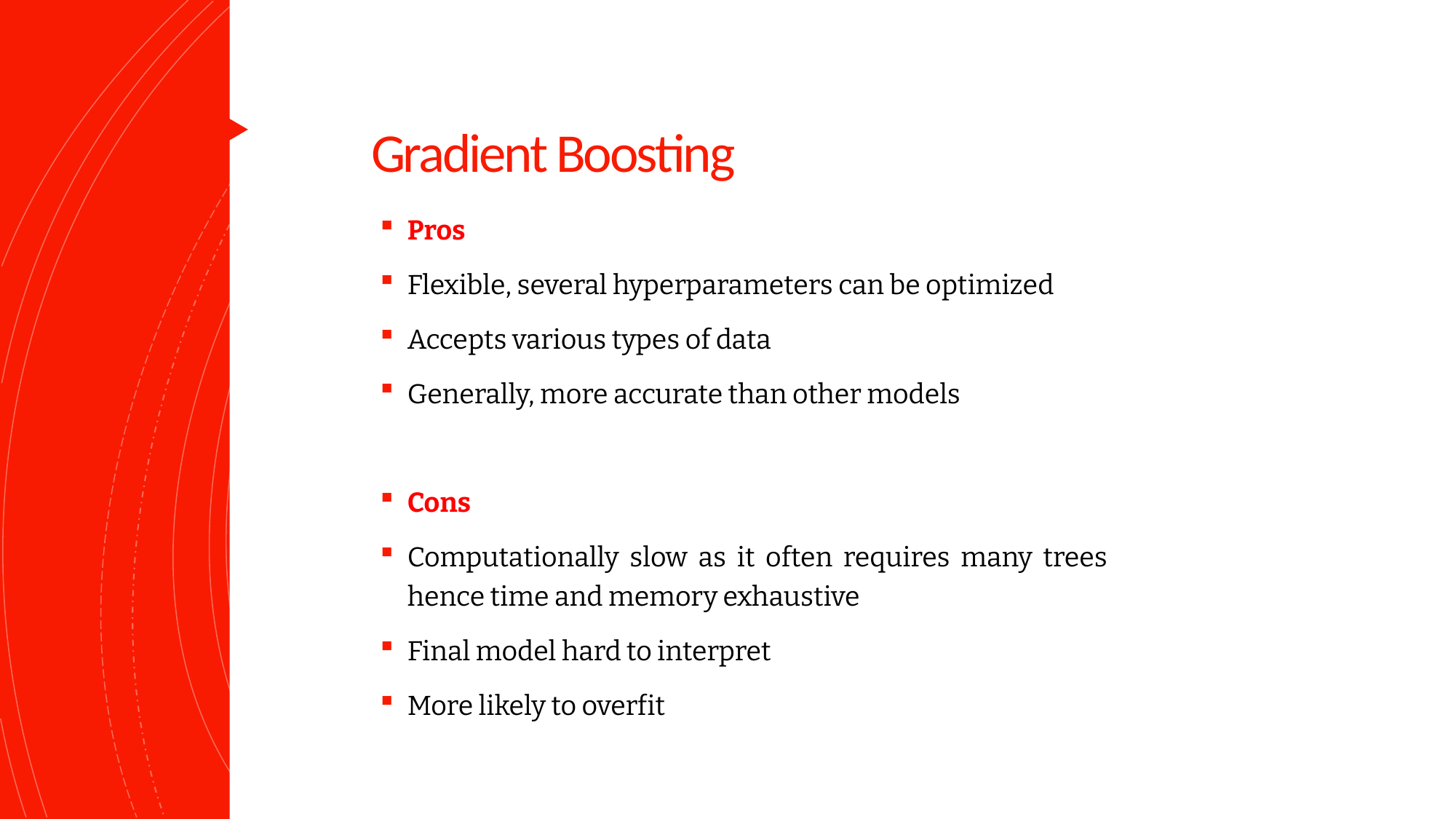

# Gradient Boosting

Pros
Flexible, several hyperparameters can be optimized
Accepts various types of data
Generally, more accurate than other models

Cons
Computationally slow as it often requires many trees hence time and memory exhaustive
Final model hard to interpret
More likely to overfit